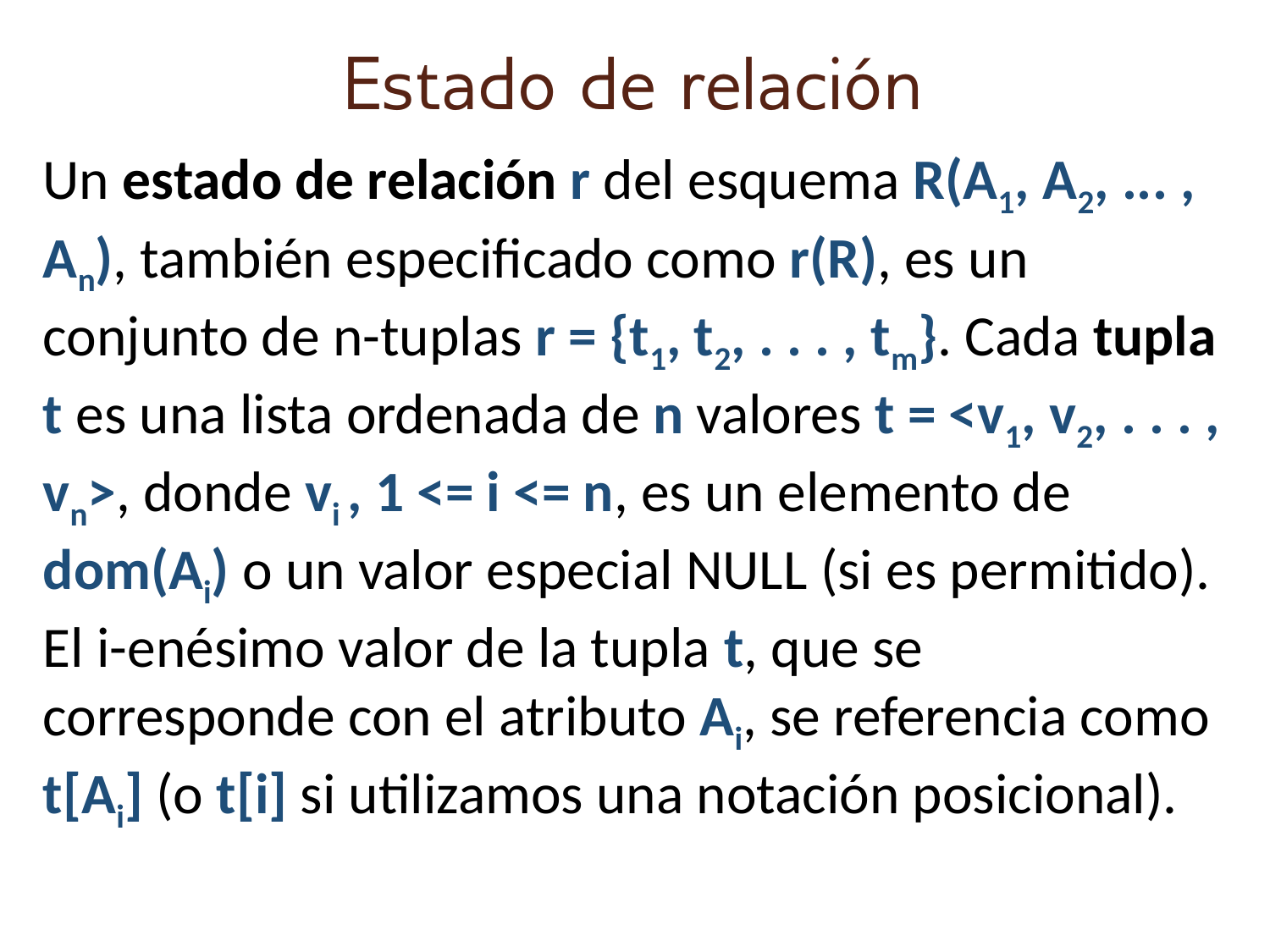

Estado de relación
Un estado de relación r del esquema R(A1, A2, ... , An), también especificado como r(R), es un conjunto de n-tuplas r = {t1, t2, . . . , tm}. Cada tupla t es una lista ordenada de n valores t = <v1, v2, . . . , vn>, donde vi , 1 <= i <= n, es un elemento de dom(Ai) o un valor especial NULL (si es permitido).
El i-enésimo valor de la tupla t, que se corresponde con el atributo Ai, se referencia como t[Ai] (o t[i] si utilizamos una notación posicional).